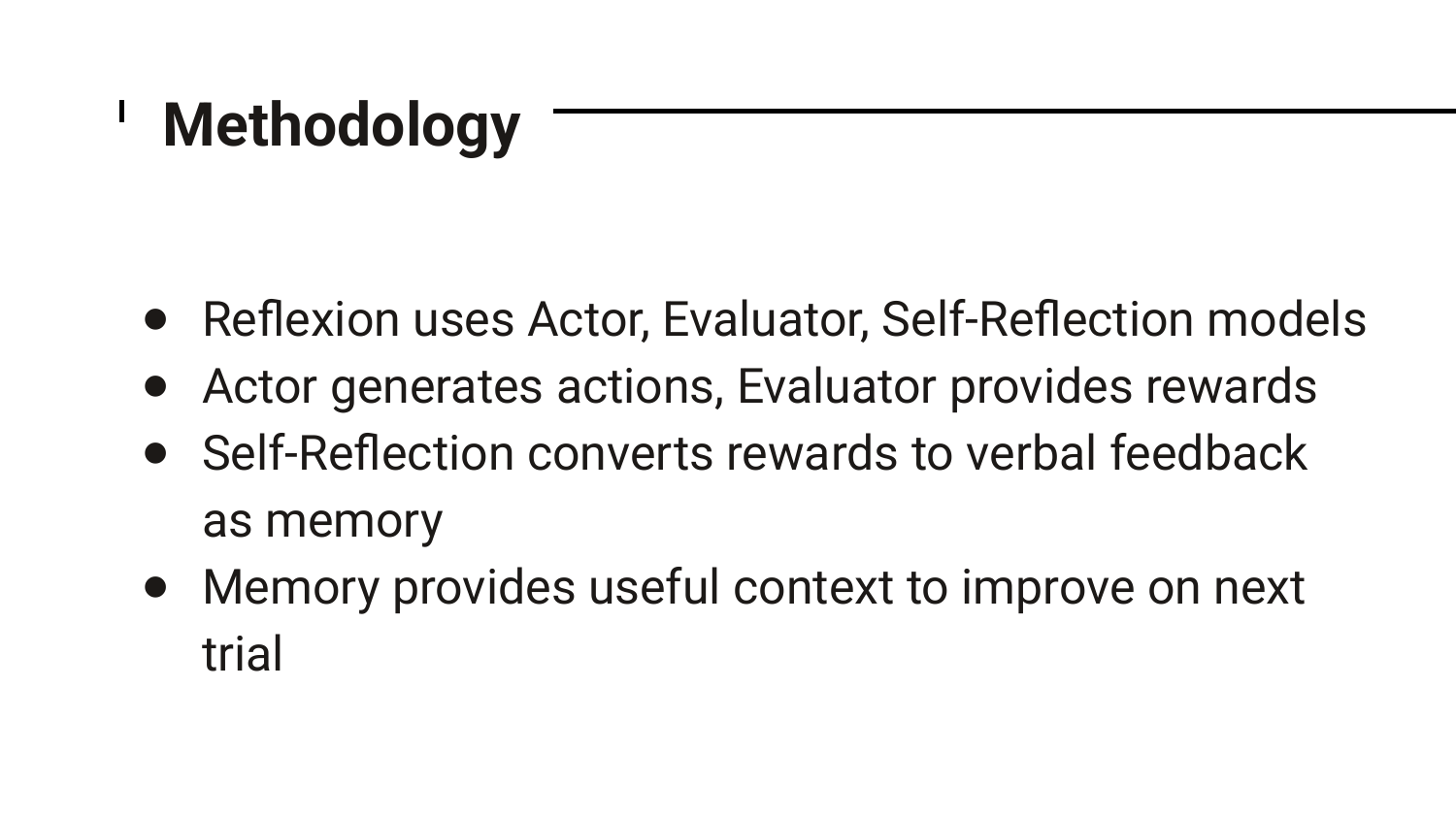

# Methodology
Reflexion uses Actor, Evaluator, Self-Reflection models
Actor generates actions, Evaluator provides rewards
Self-Reflection converts rewards to verbal feedback as memory
Memory provides useful context to improve on next trial